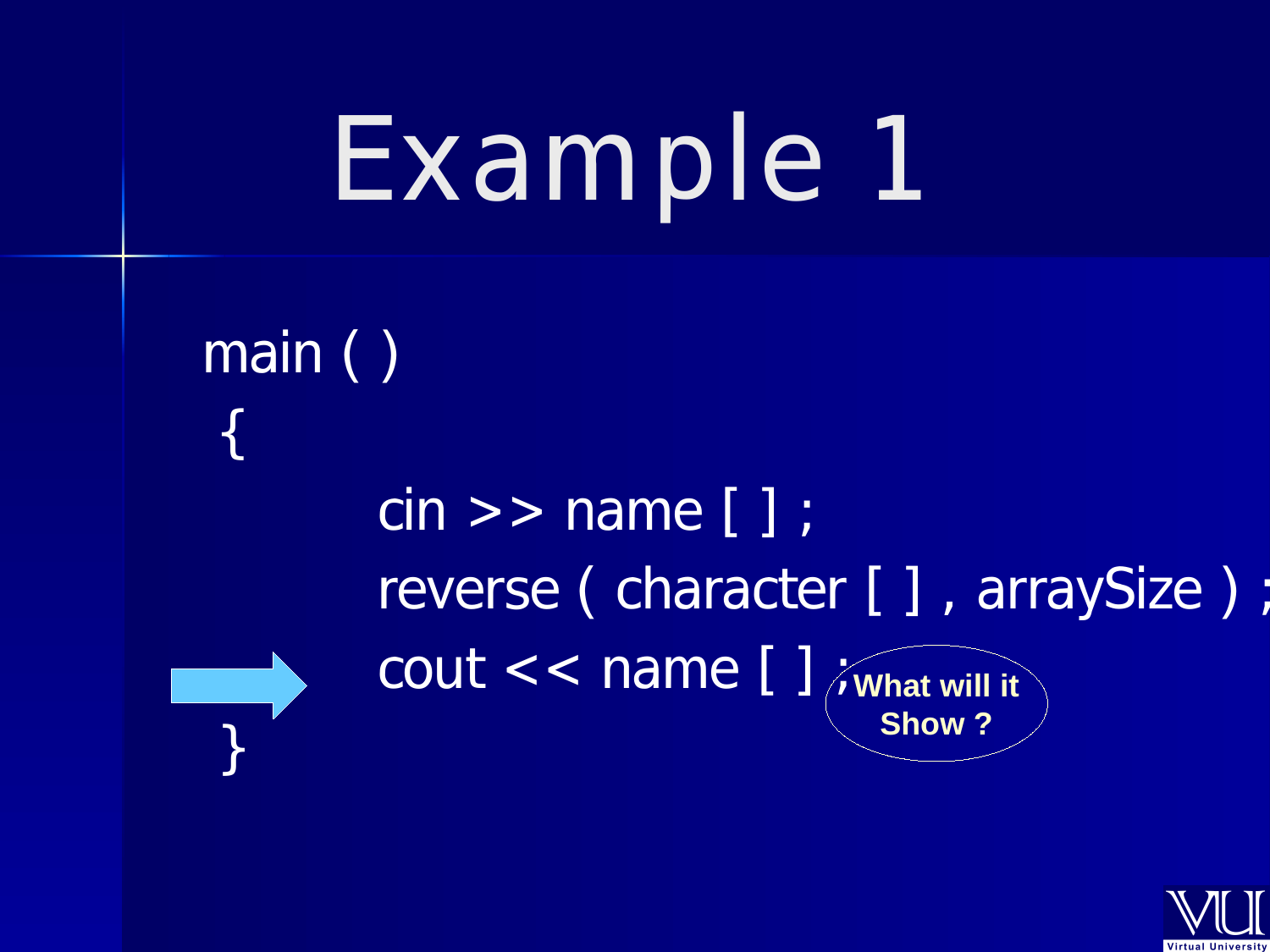

# Example 1

main ( )
 {
		cin >> name [ ] ;
		reverse ( character [ ] , arraySize ) ;
		cout << name [ ] ;
 }
What will it
Show ?